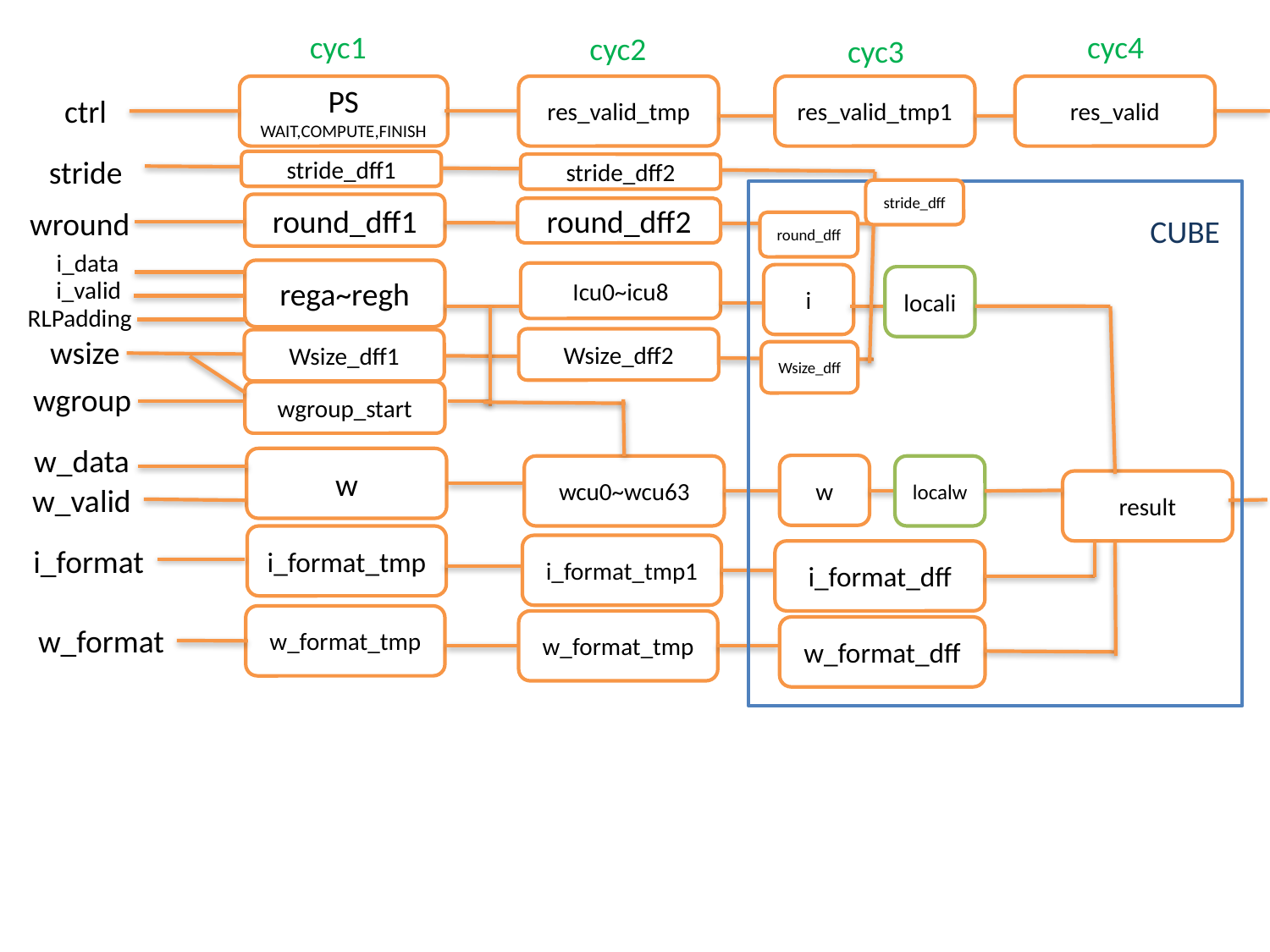

cyc1
cyc4
cyc2
cyc3
PS WAIT,COMPUTE,FINISH
res_valid_tmp
res_valid_tmp1
res_valid
ctrl
stride
stride_dff1
stride_dff2
stride_dff

round_dff1
wround
round_dff2
CUBE
round_dff
i_data
rega~regh
Icu0~icu8
i
locali
i_valid
RLPadding
wsize
Wsize_dff2
Wsize_dff1
Wsize_dff
wgroup
wgroup_start
w_data
w
w
wcu0~wcu63
localw
result
w_valid
i_format_tmp
i_format
i_format_tmp1
i_format_dff
w_format_tmp
w_format_tmp
w_format
w_format_dff